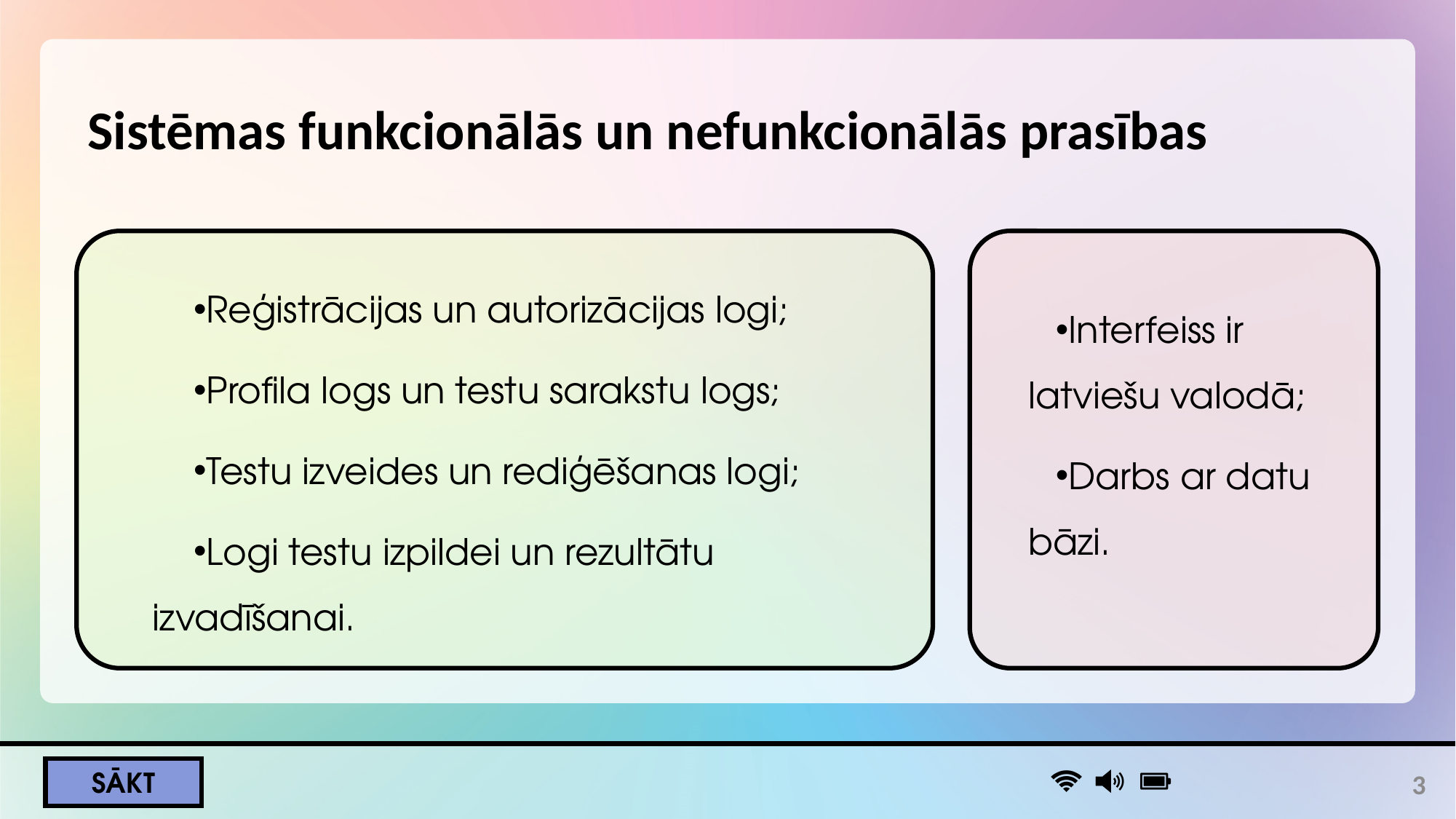

# Sistēmas funkcionālās un nefunkcionālās prasības
Reģistrācijas un autorizācijas logi;
Profila logs un testu sarakstu logs;
Testu izveides un rediģēšanas logi;
Logi testu izpildei un rezultātu izvadīšanai.
Interfeiss ir latviešu valodā;
Darbs ar datu bāzi.
3
SĀKT